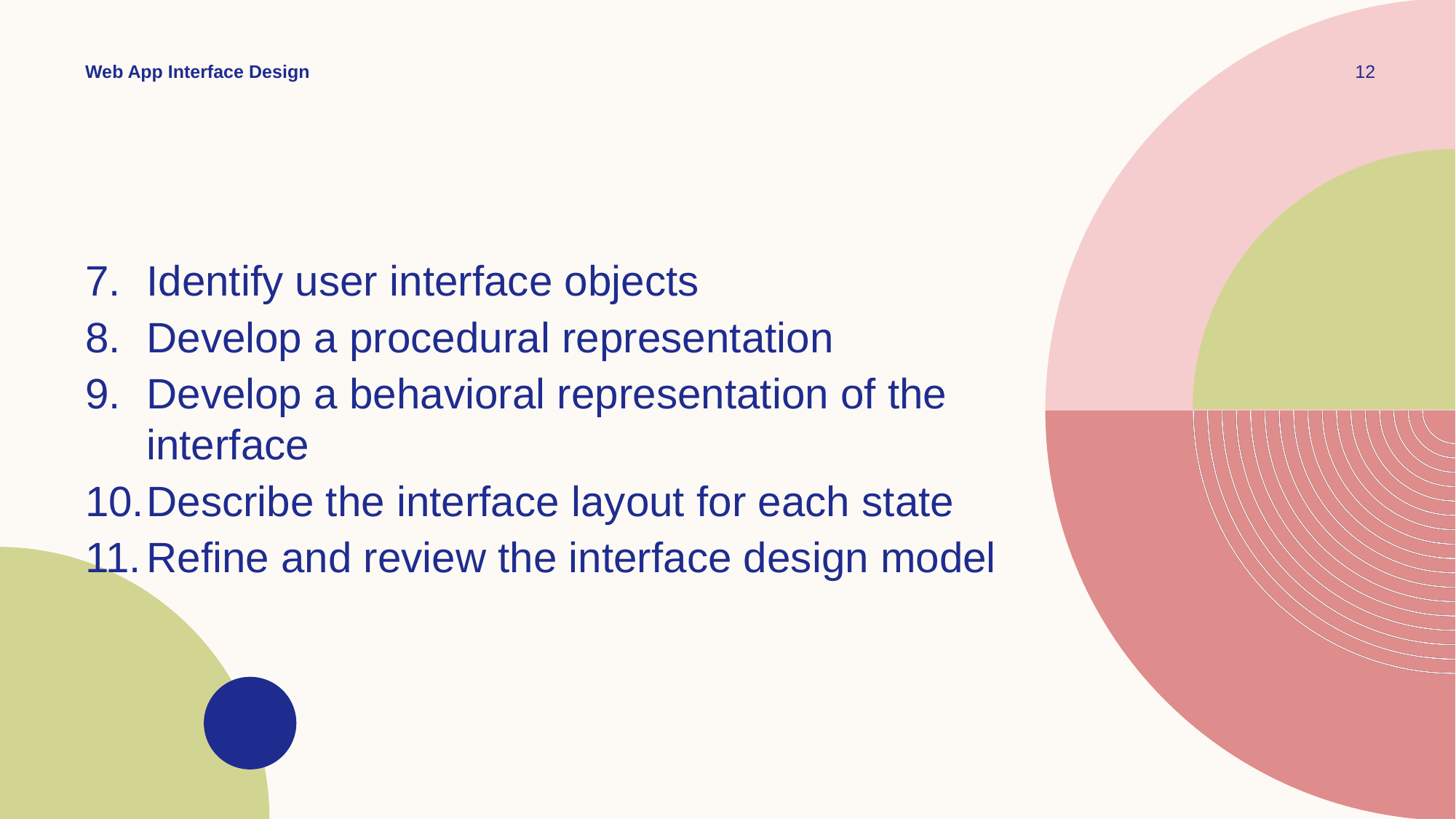

Web App Interface Design
12
Identify user interface objects
Develop a procedural representation
Develop a behavioral representation of the interface
Describe the interface layout for each state
Refine and review the interface design model